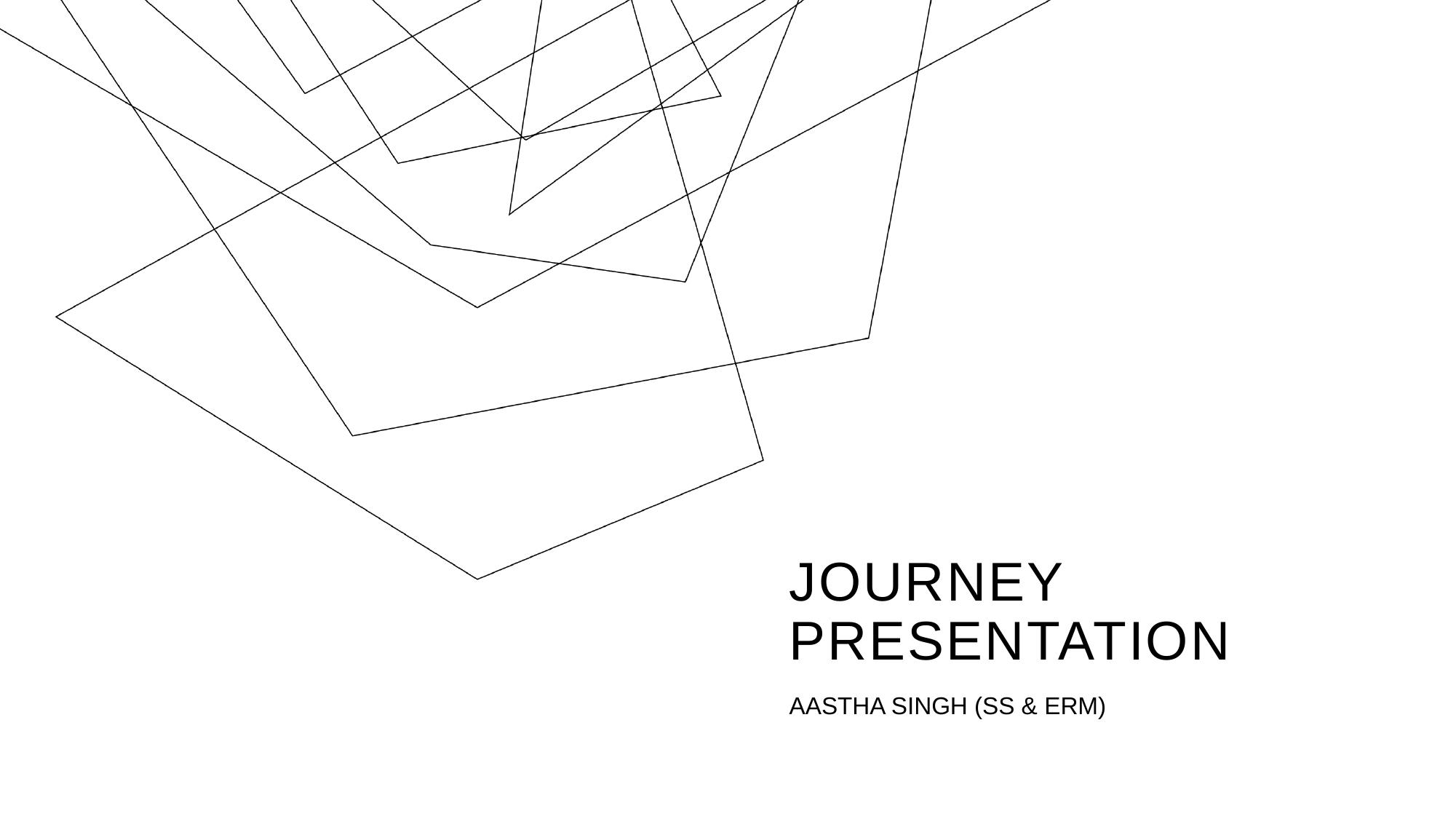

# JOURNEY PRESENTATION
AASTHA SINGH (SS & ERM)